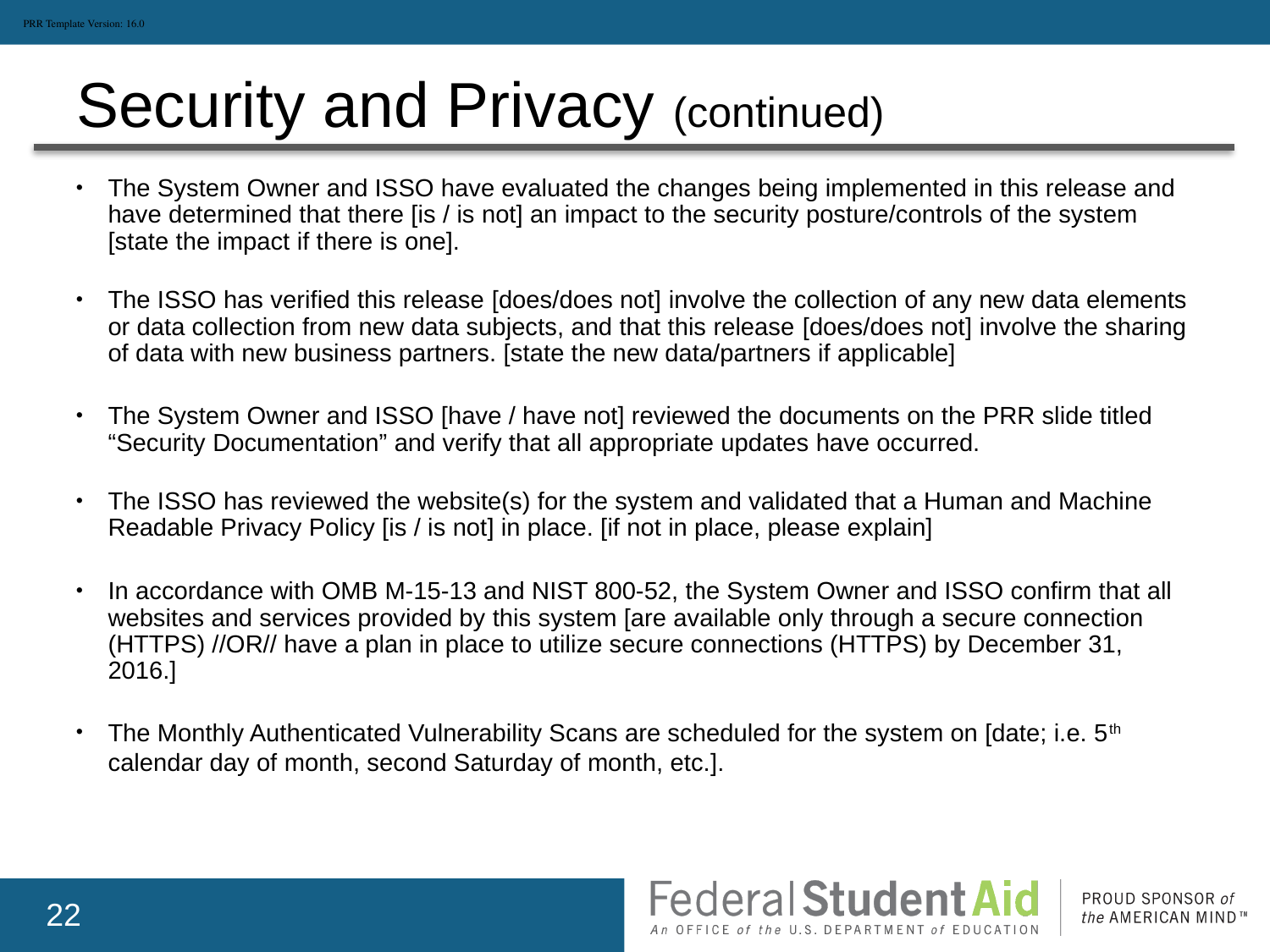

PRR Template Version: 16.0
# Security and Privacy (continued)
The System Owner and ISSO have evaluated the changes being implemented in this release and have determined that there [is / is not] an impact to the security posture/controls of the system [state the impact if there is one].

The ISSO has verified this release [does/does not] involve the collection of any new data elements or data collection from new data subjects, and that this release [does/does not] involve the sharing of data with new business partners. [state the new data/partners if applicable]

The System Owner and ISSO [have / have not] reviewed the documents on the PRR slide titled “Security Documentation” and verify that all appropriate updates have occurred.

The ISSO has reviewed the website(s) for the system and validated that a Human and Machine Readable Privacy Policy [is / is not] in place. [if not in place, please explain]

In accordance with OMB M-15-13 and NIST 800-52, the System Owner and ISSO confirm that all websites and services provided by this system [are available only through a secure connection (HTTPS) //OR// have a plan in place to utilize secure connections (HTTPS) by December 31, 2016.]

The Monthly Authenticated Vulnerability Scans are scheduled for the system on [date; i.e. 5th calendar day of month, second Saturday of month, etc.].